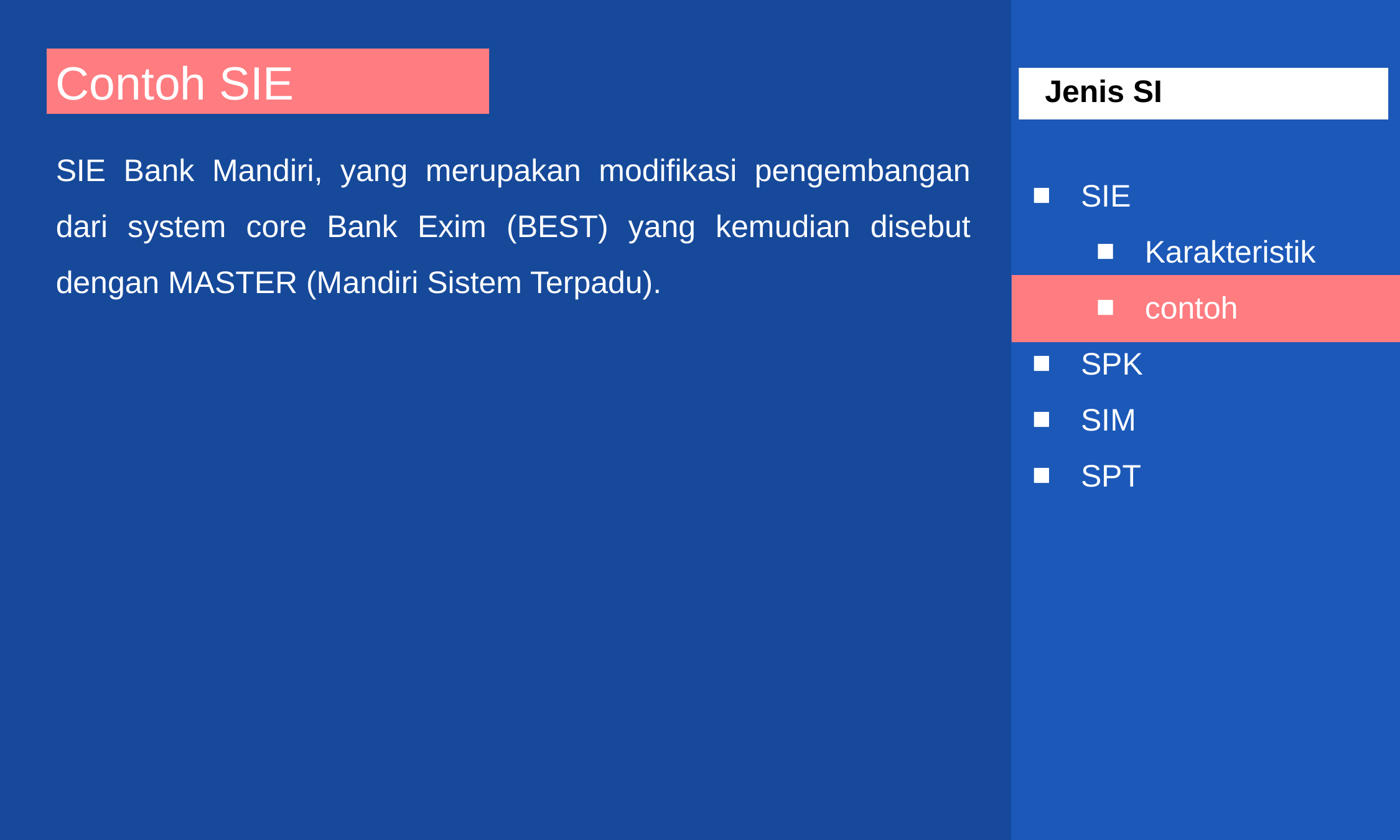

Contoh SIE
   Jenis SI
SIE Bank Mandiri, yang merupakan modifikasi pengembangan dari system core Bank Exim (BEST) yang kemudian disebut dengan MASTER (Mandiri Sistem Terpadu).

SIE
Karakteristik
contoh
SPK
SIM
SPT